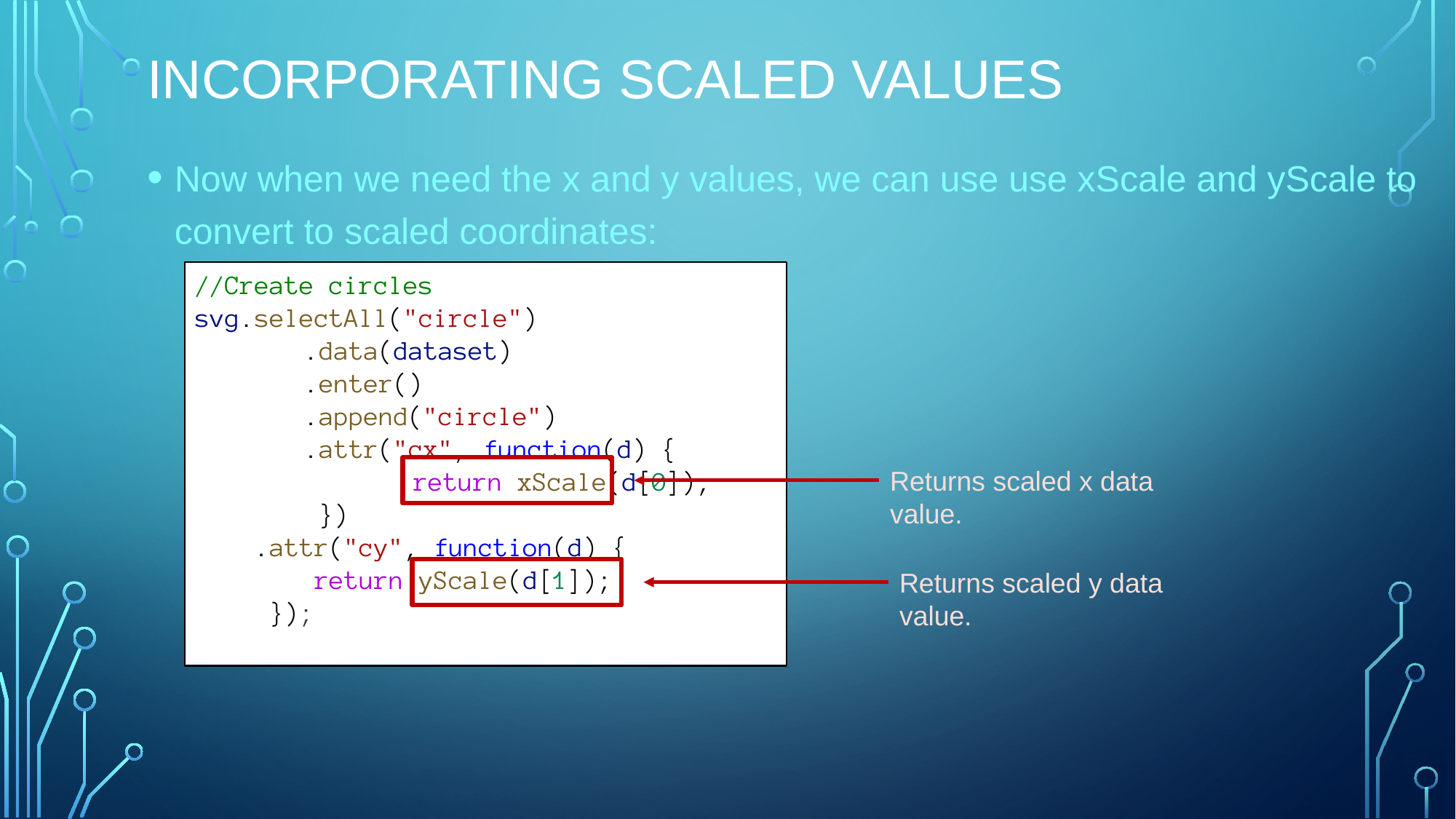

# Incorporating scaled values
Now when we need the x and y values, we can use use xScale and yScale to convert to scaled coordinates:
//Create circles
svg.selectAll("circle")
	.data(dataset)
	.enter()
	.append("circle")
	.attr("cx", function(d) {
		return xScale(d[0]);
	 })
    .attr("cy", function(d) {
        return yScale(d[1]);
     });

Returns scaled x data value.

Returns scaled y data value.